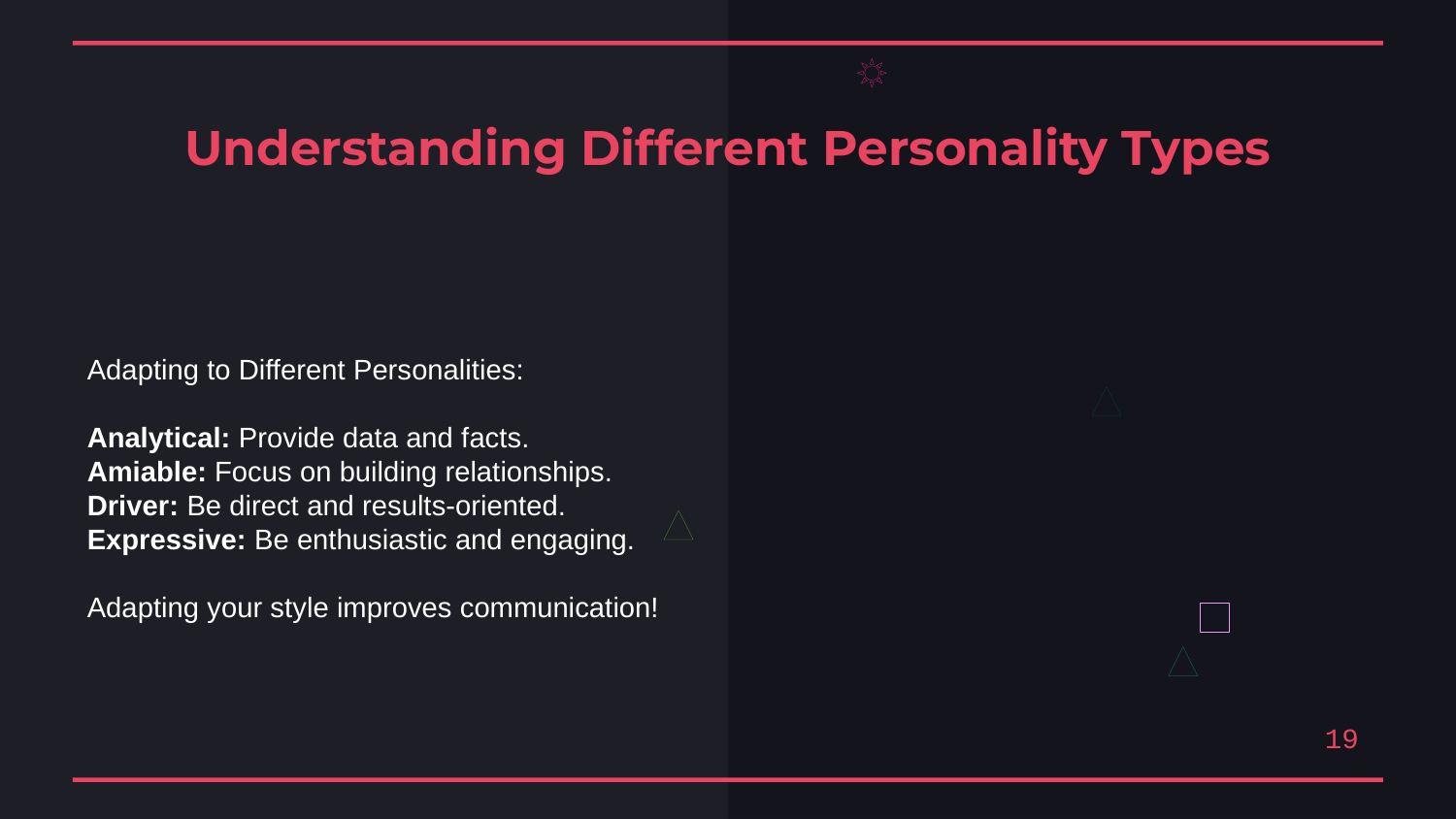

Understanding Different Personality Types
Adapting to Different Personalities:

Analytical: Provide data and facts.
Amiable: Focus on building relationships.
Driver: Be direct and results-oriented.
Expressive: Be enthusiastic and engaging.

Adapting your style improves communication!

19